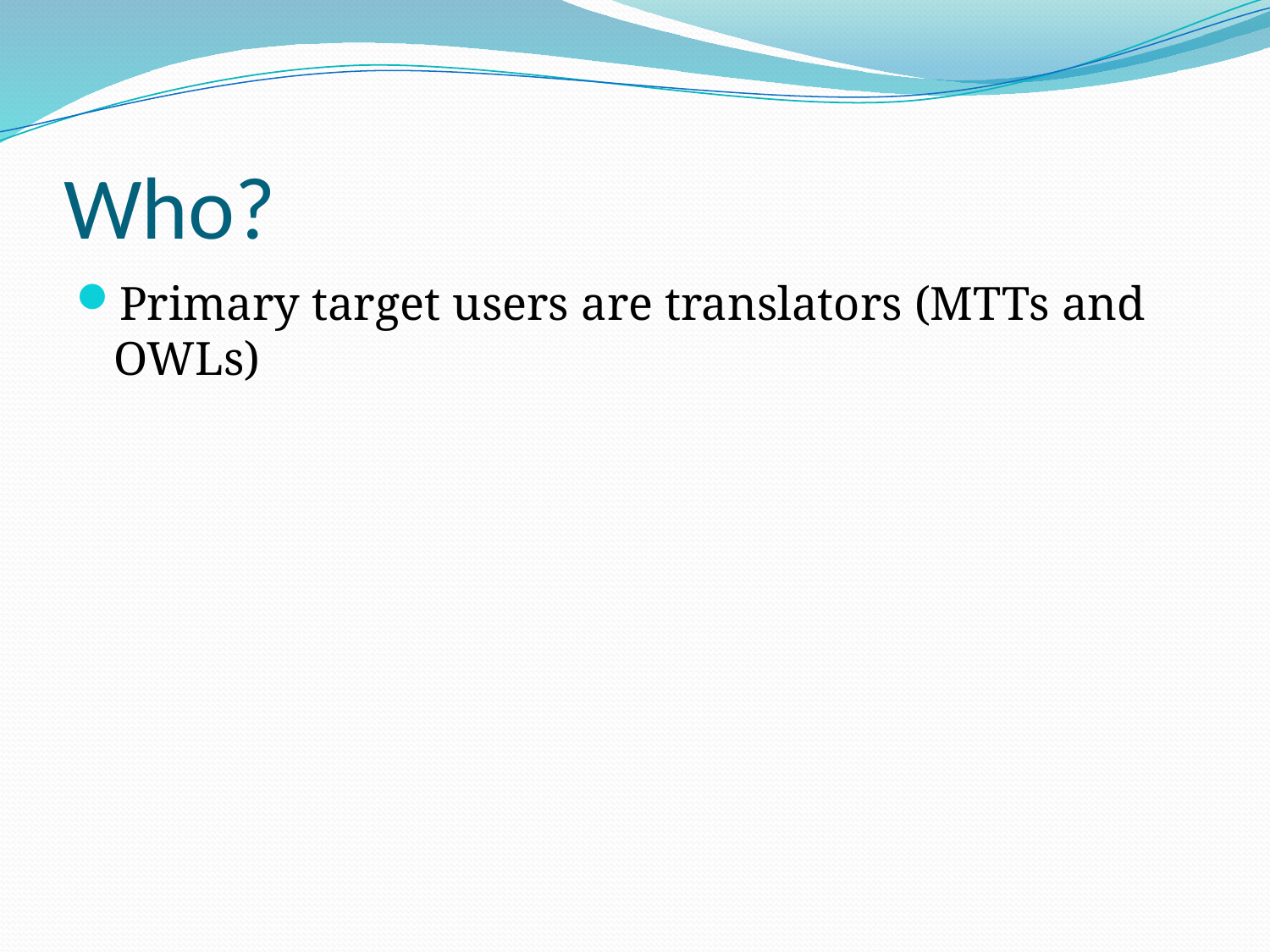

# Who?
Primary target users are translators (MTTs and OWLs)